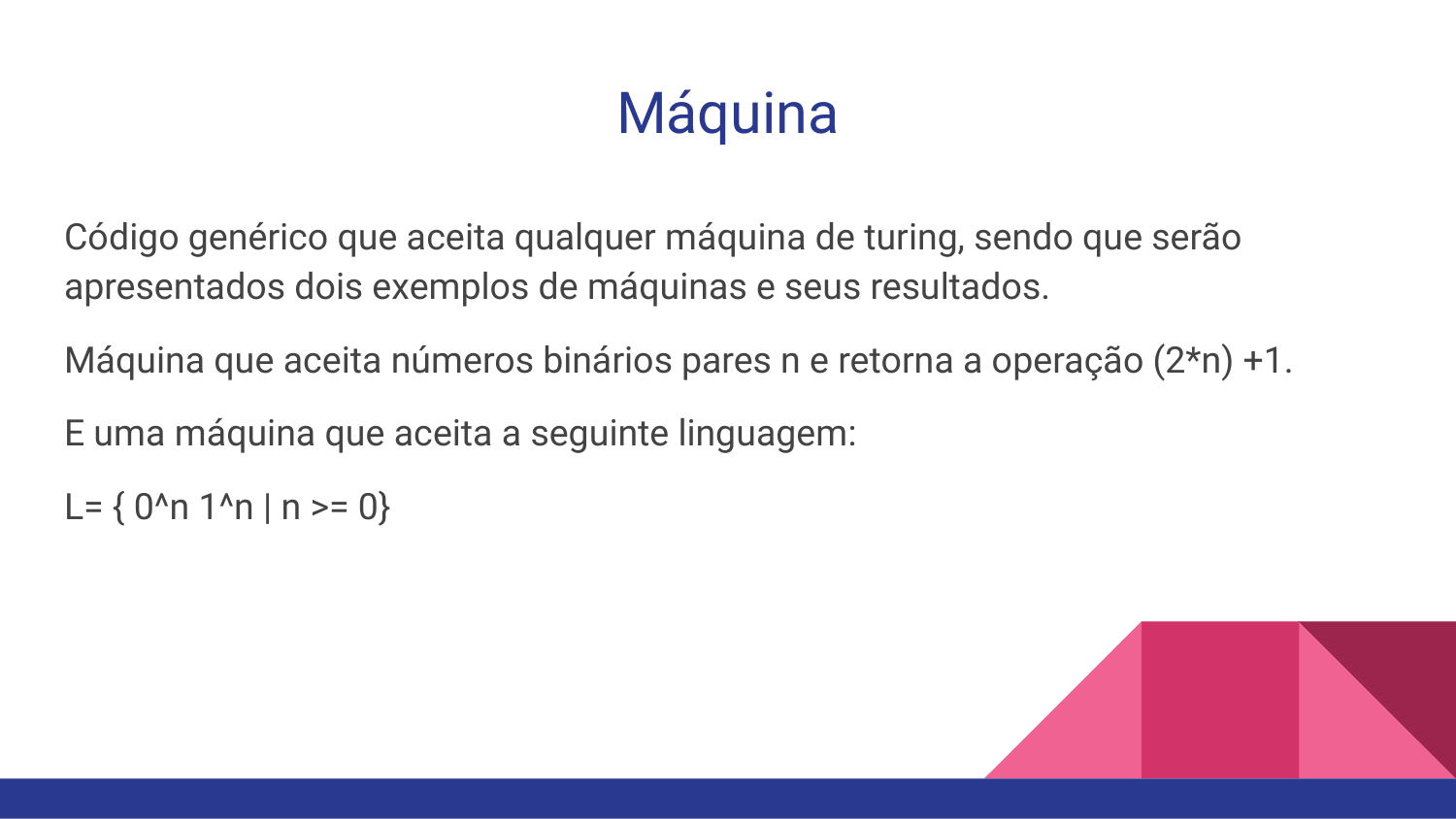

# Máquina
Código genérico que aceita qualquer máquina de turing, sendo que serão apresentados dois exemplos de máquinas e seus resultados.
Máquina que aceita números binários pares n e retorna a operação (2*n) +1.
E uma máquina que aceita a seguinte linguagem:
L= { 0^n 1^n | n >= 0}